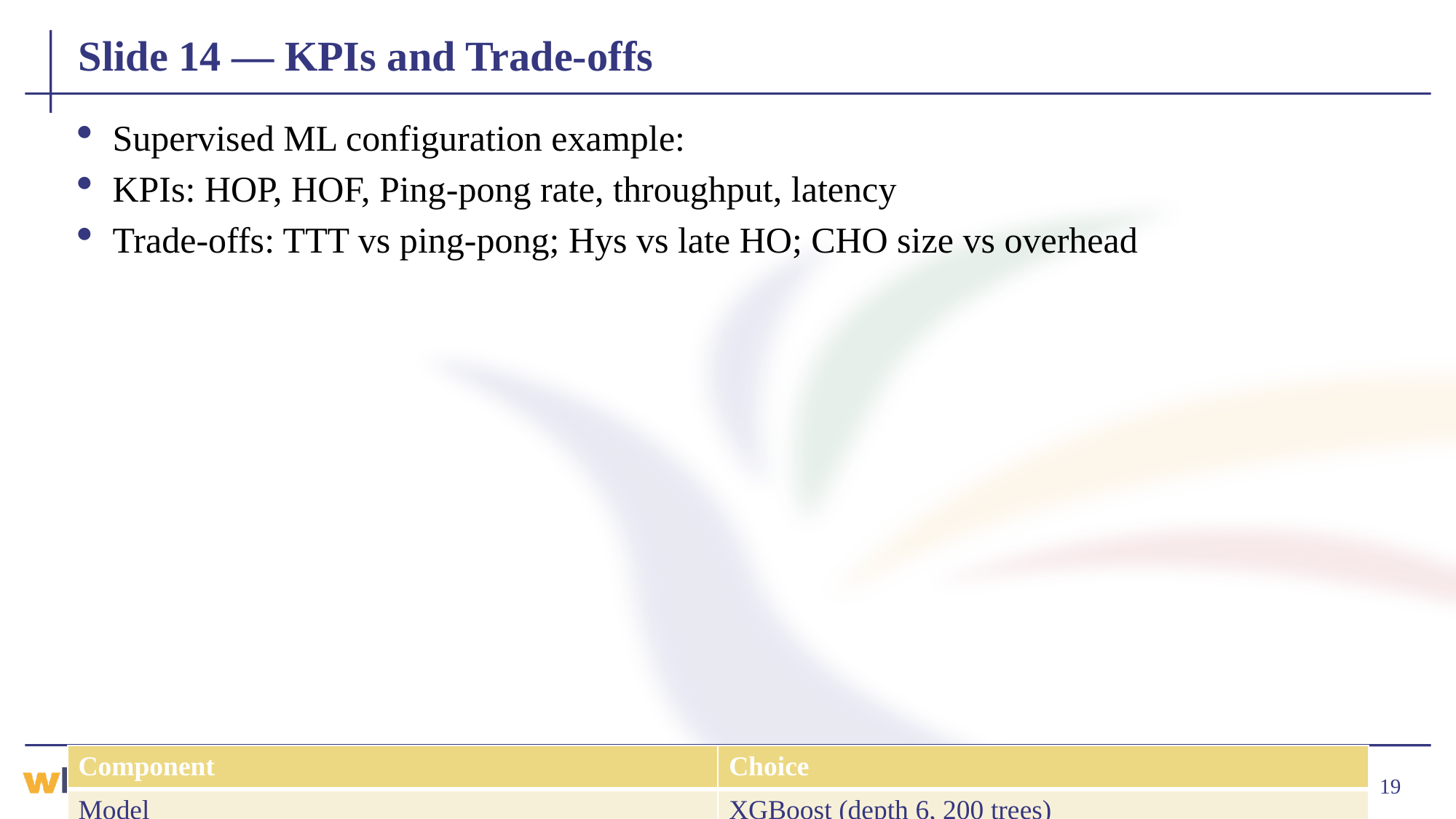

# Slide 14 — KPIs and Trade-offs
Supervised ML configuration example:
KPIs: HOP, HOF, Ping-pong rate, throughput, latency
Trade-offs: TTT vs ping-pong; Hys vs late HO; CHO size vs overhead
| Component | Choice |
| --- | --- |
| Model | XGBoost (depth 6, 200 trees) |
| Labels | Best target/no-HO from oracle planner |
| Features | Slide 15/16 dictionary |
| Output | ΔTh1, ΔTh2, target rank |
| Inference budget | < 2 ms per UE per eval |
| Update | Nightly with drift check |